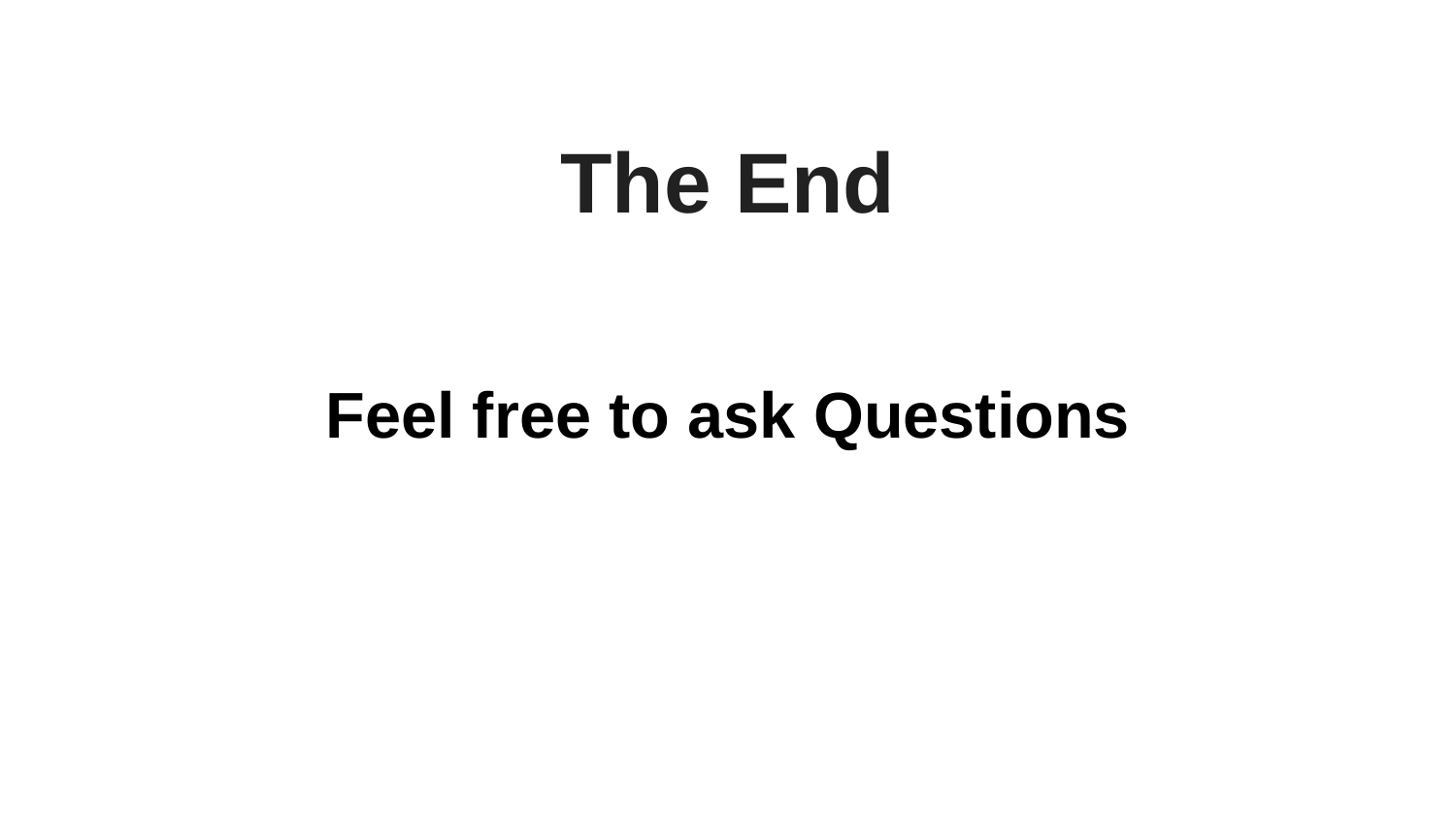

# The End
Feel free to ask Questions